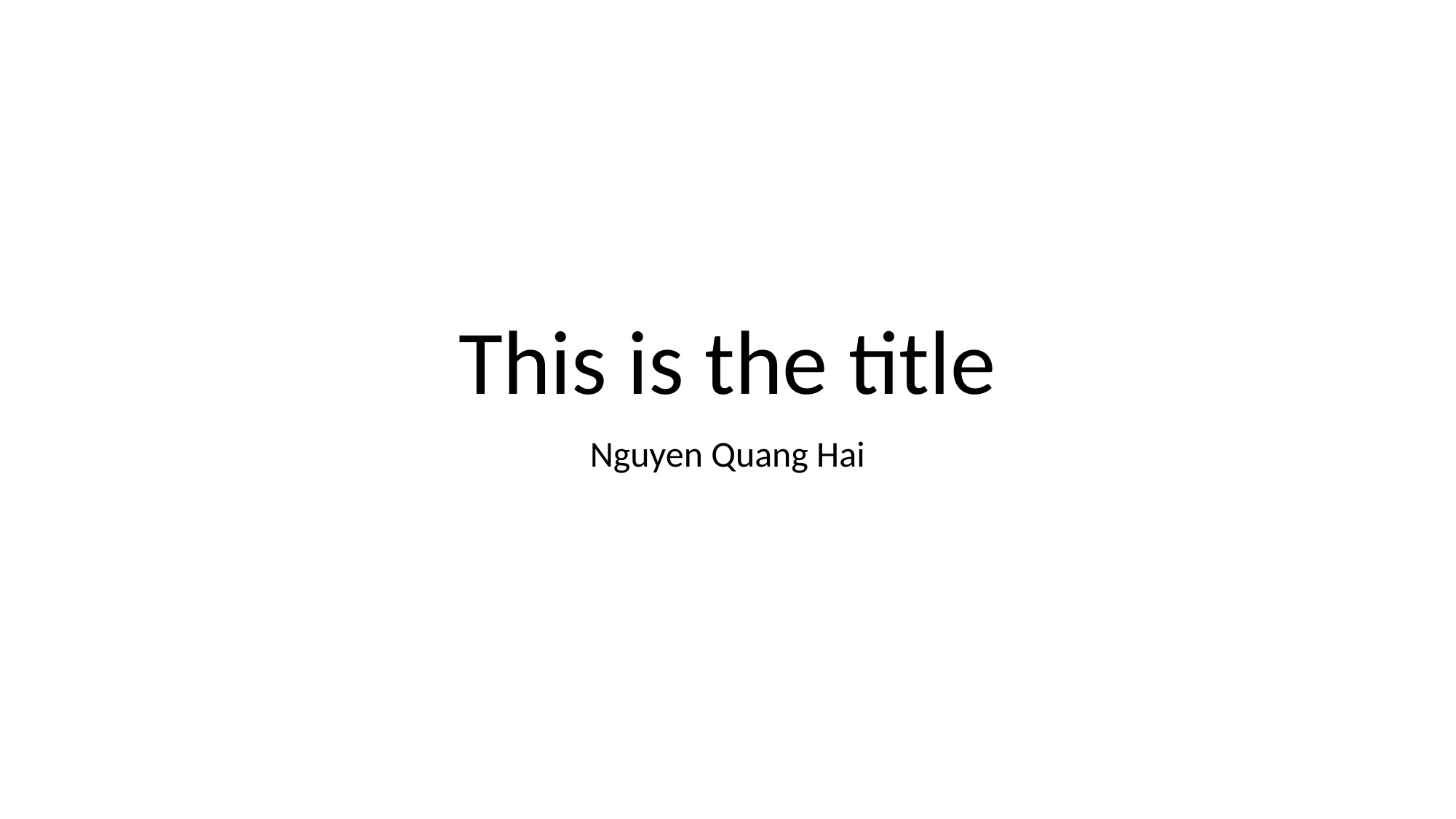

# This is the title
Nguyen Quang Hai